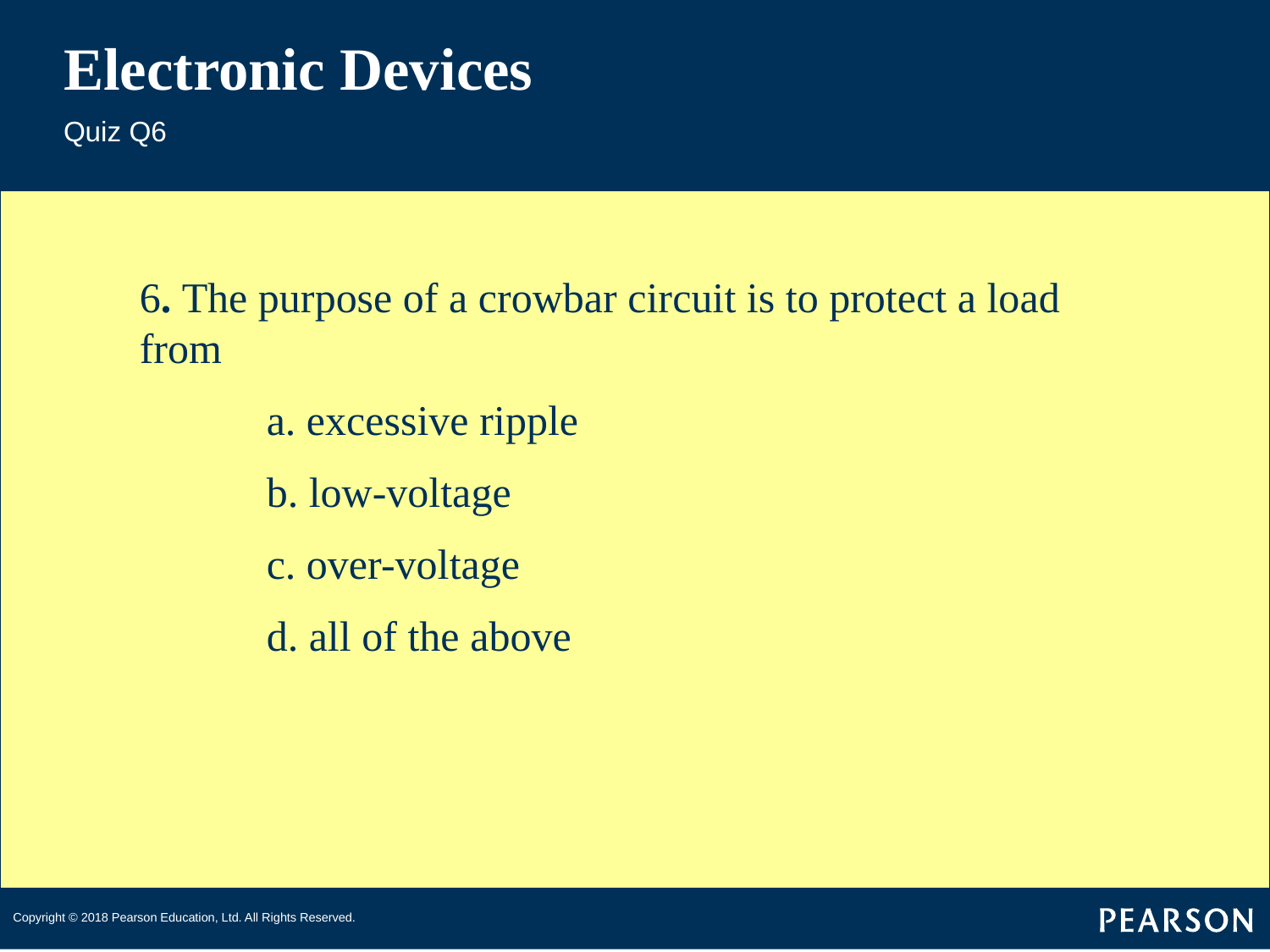

# Electronic Devices
Quiz Q6

6. The purpose of a crowbar circuit is to protect a load from
	a. excessive ripple
	b. low-voltage
	c. over-voltage
	d. all of the above